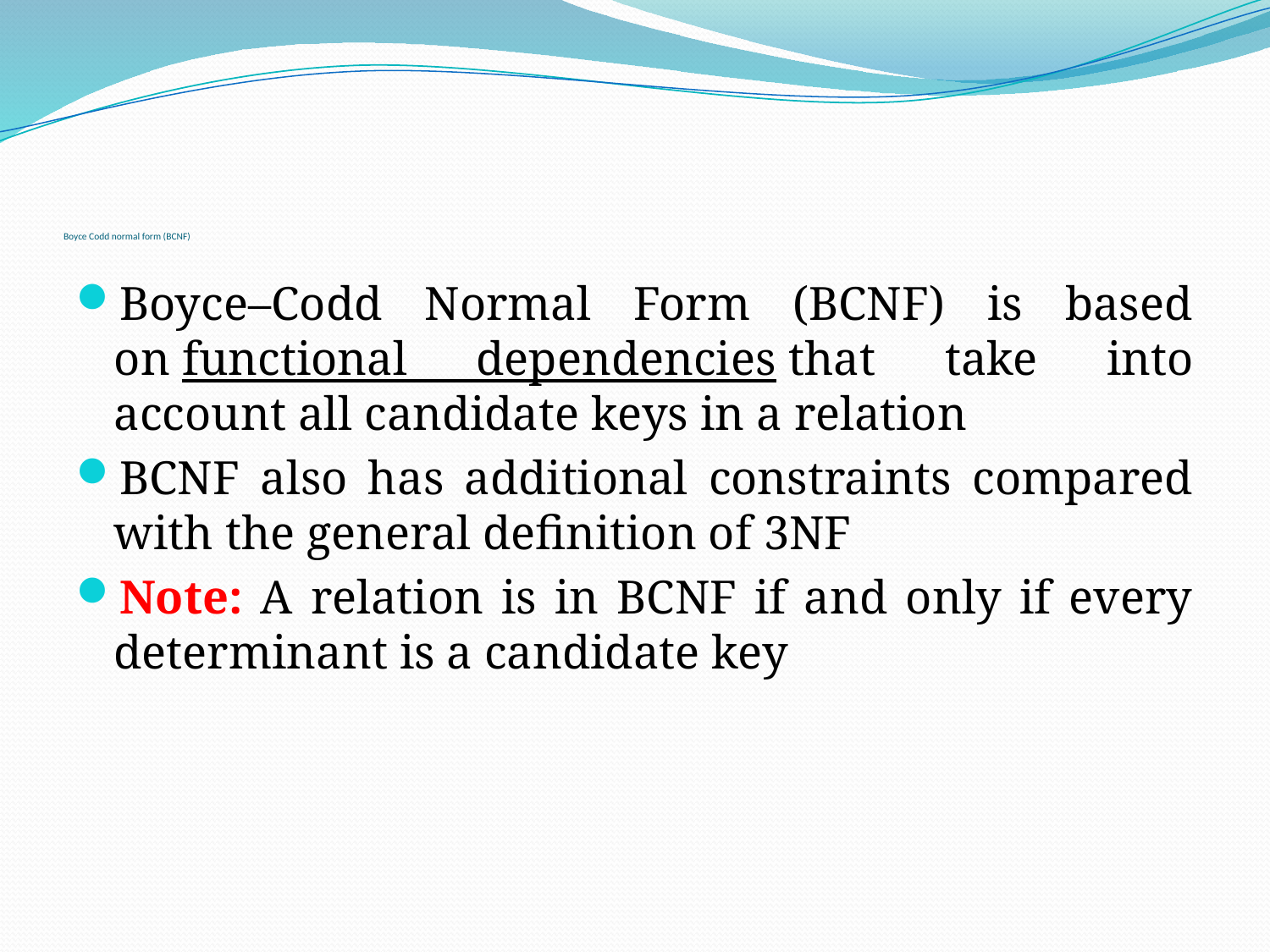

# Boyce Codd normal form (BCNF)
Boyce–Codd Normal Form (BCNF) is based on functional dependencies that take into account all candidate keys in a relation
BCNF also has additional constraints compared with the general definition of 3NF
Note: A relation is in BCNF if and only if every determinant is a candidate key